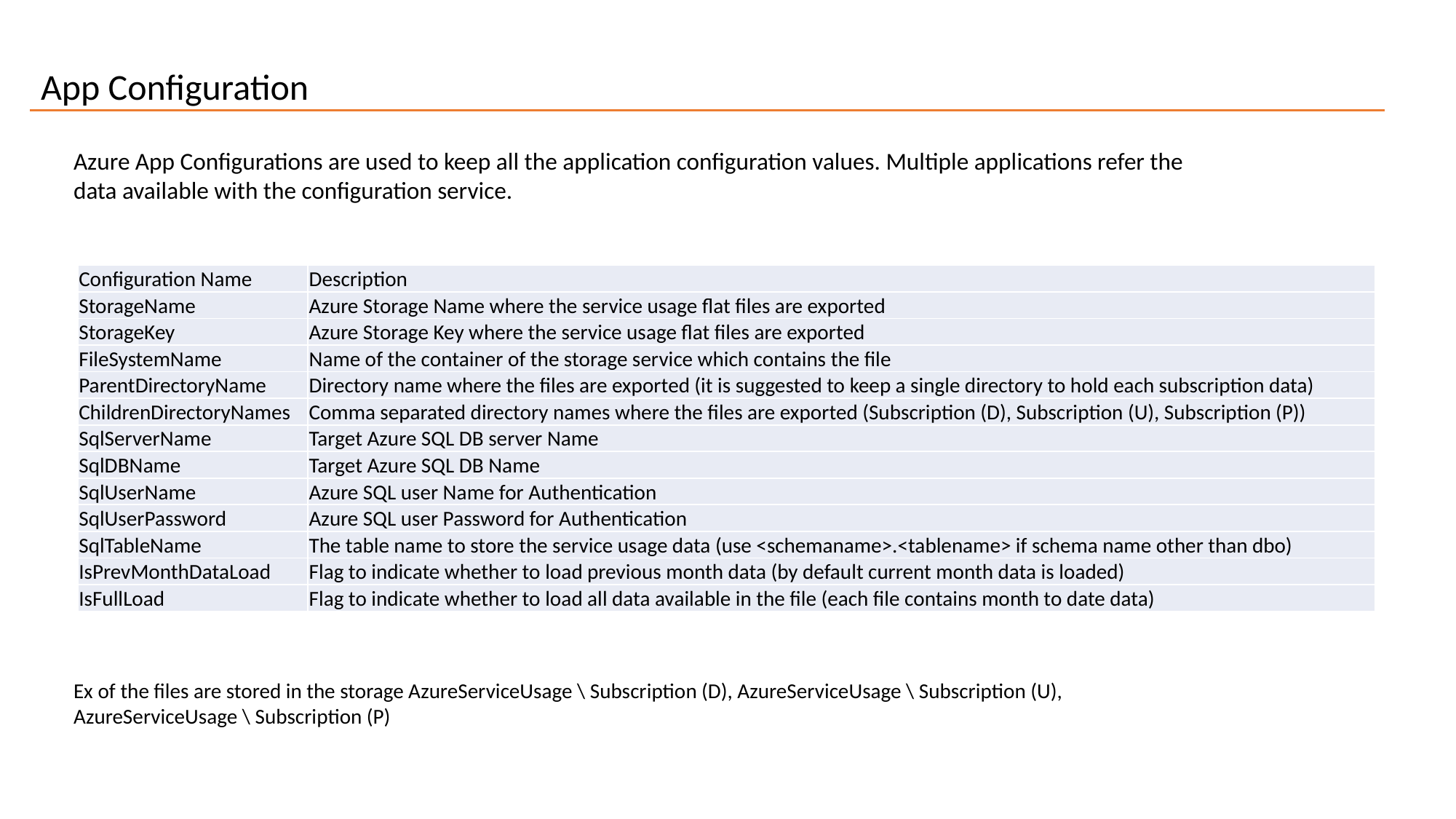

App Configuration
Azure App Configurations are used to keep all the application configuration values. Multiple applications refer the data available with the configuration service.
| Configuration Name | Description |
| --- | --- |
| StorageName | Azure Storage Name where the service usage flat files are exported |
| StorageKey | Azure Storage Key where the service usage flat files are exported |
| FileSystemName | Name of the container of the storage service which contains the file |
| ParentDirectoryName | Directory name where the files are exported (it is suggested to keep a single directory to hold each subscription data) |
| ChildrenDirectoryNames | Comma separated directory names where the files are exported (Subscription (D), Subscription (U), Subscription (P)) |
| SqlServerName | Target Azure SQL DB server Name |
| SqlDBName | Target Azure SQL DB Name |
| SqlUserName | Azure SQL user Name for Authentication |
| SqlUserPassword | Azure SQL user Password for Authentication |
| SqlTableName | The table name to store the service usage data (use <schemaname>.<tablename> if schema name other than dbo) |
| IsPrevMonthDataLoad | Flag to indicate whether to load previous month data (by default current month data is loaded) |
| IsFullLoad | Flag to indicate whether to load all data available in the file (each file contains month to date data) |
Ex of the files are stored in the storage AzureServiceUsage \ Subscription (D), AzureServiceUsage \ Subscription (U), AzureServiceUsage \ Subscription (P)